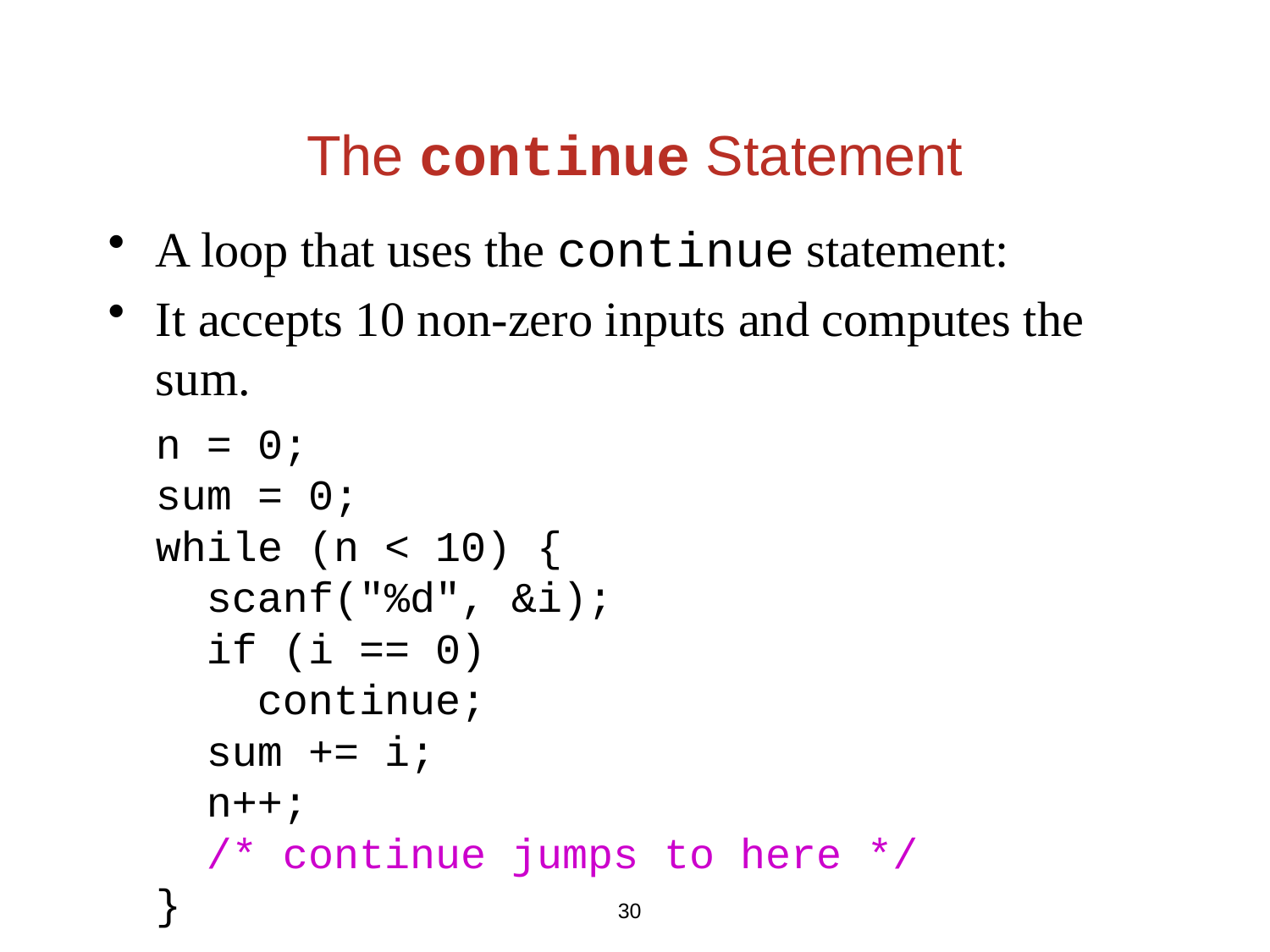

# The continue Statement
A loop that uses the continue statement:
It accepts 10 non-zero inputs and computes the sum.
	n = 0;
	sum = 0;
	while (n < 10) {
	  scanf("%d", &i);
	  if (i == 0)
	    continue;
	  sum += i;
	  n++;
	  /* continue jumps to here */
	}
30